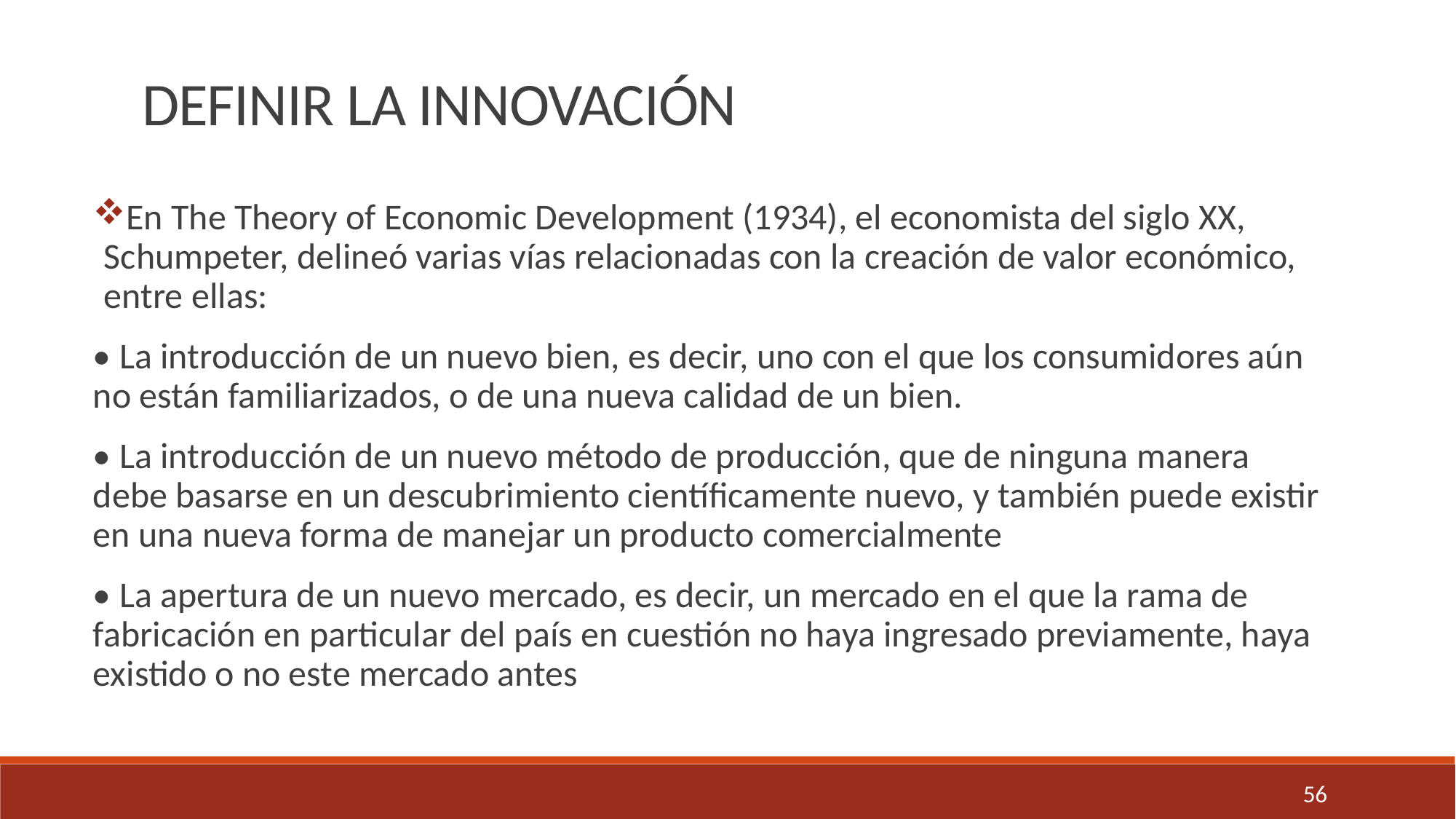

DEFINIR LA INNOVACIÓN
En The Theory of Economic Development (1934), el economista del siglo XX, Schumpeter, delineó varias vías relacionadas con la creación de valor económico, entre ellas:
• La introducción de un nuevo bien, es decir, uno con el que los consumidores aún no están familiarizados, o de una nueva calidad de un bien.
• La introducción de un nuevo método de producción, que de ninguna manera debe basarse en un descubrimiento científicamente nuevo, y también puede existir en una nueva forma de manejar un producto comercialmente
• La apertura de un nuevo mercado, es decir, un mercado en el que la rama de fabricación en particular del país en cuestión no haya ingresado previamente, haya existido o no este mercado antes
56